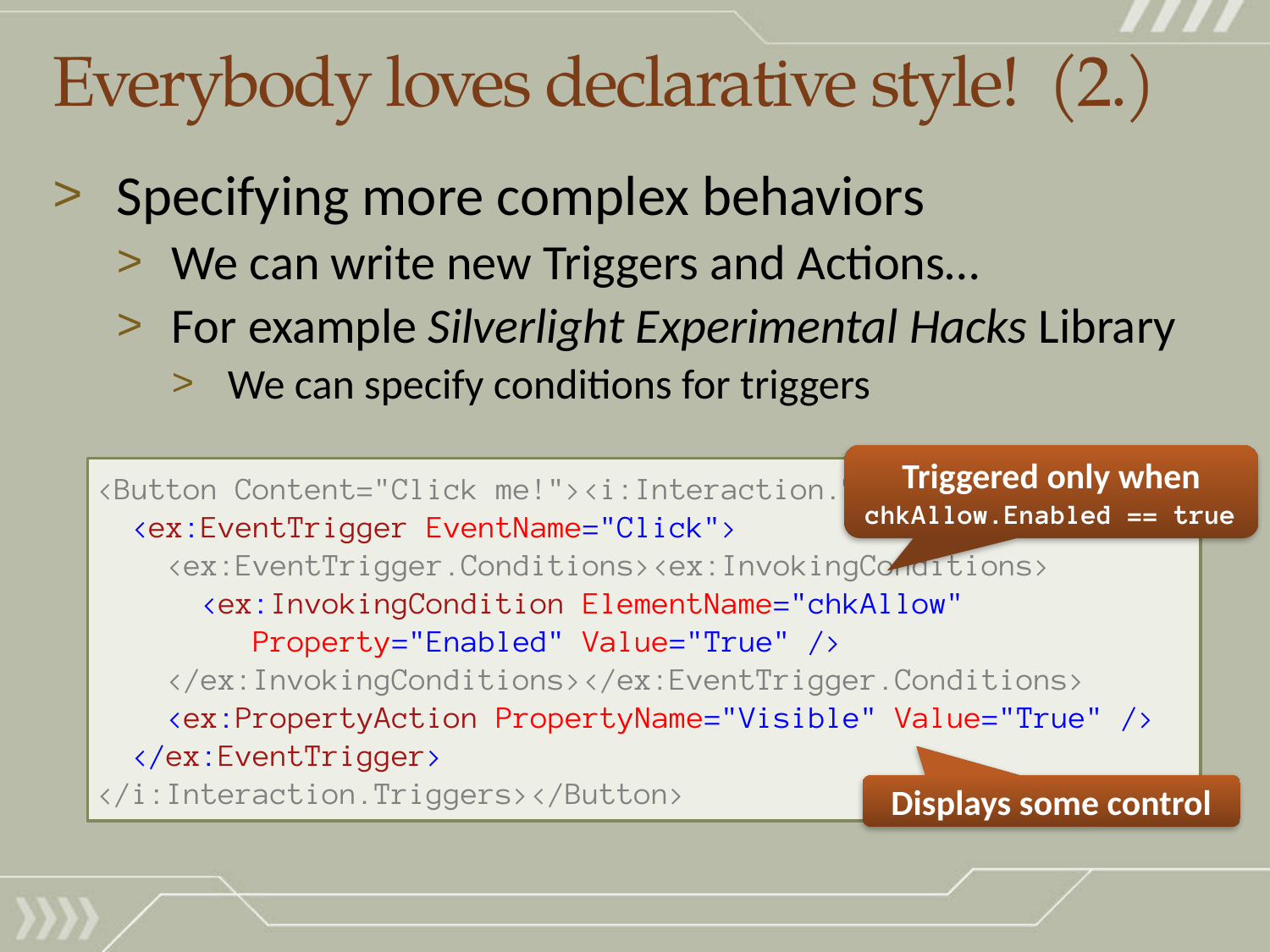

# Everybody loves declarative style!  (2.)
Specifying more complex behaviors
We can write new Triggers and Actions…
For example Silverlight Experimental Hacks Library
We can specify conditions for triggers
Triggered only when chkAllow.Enabled == true
<Button Content="Click me!"><i:Interaction.Triggers>
  <ex:EventTrigger EventName="Click">
    <ex:EventTrigger.Conditions><ex:InvokingConditions>
      <ex:InvokingCondition ElementName="chkAllow"
         Property="Enabled" Value="True" />
    </ex:InvokingConditions></ex:EventTrigger.Conditions>
    <ex:PropertyAction PropertyName="Visible" Value="True" />
  </ex:EventTrigger>
</i:Interaction.Triggers></Button>
Displays some control